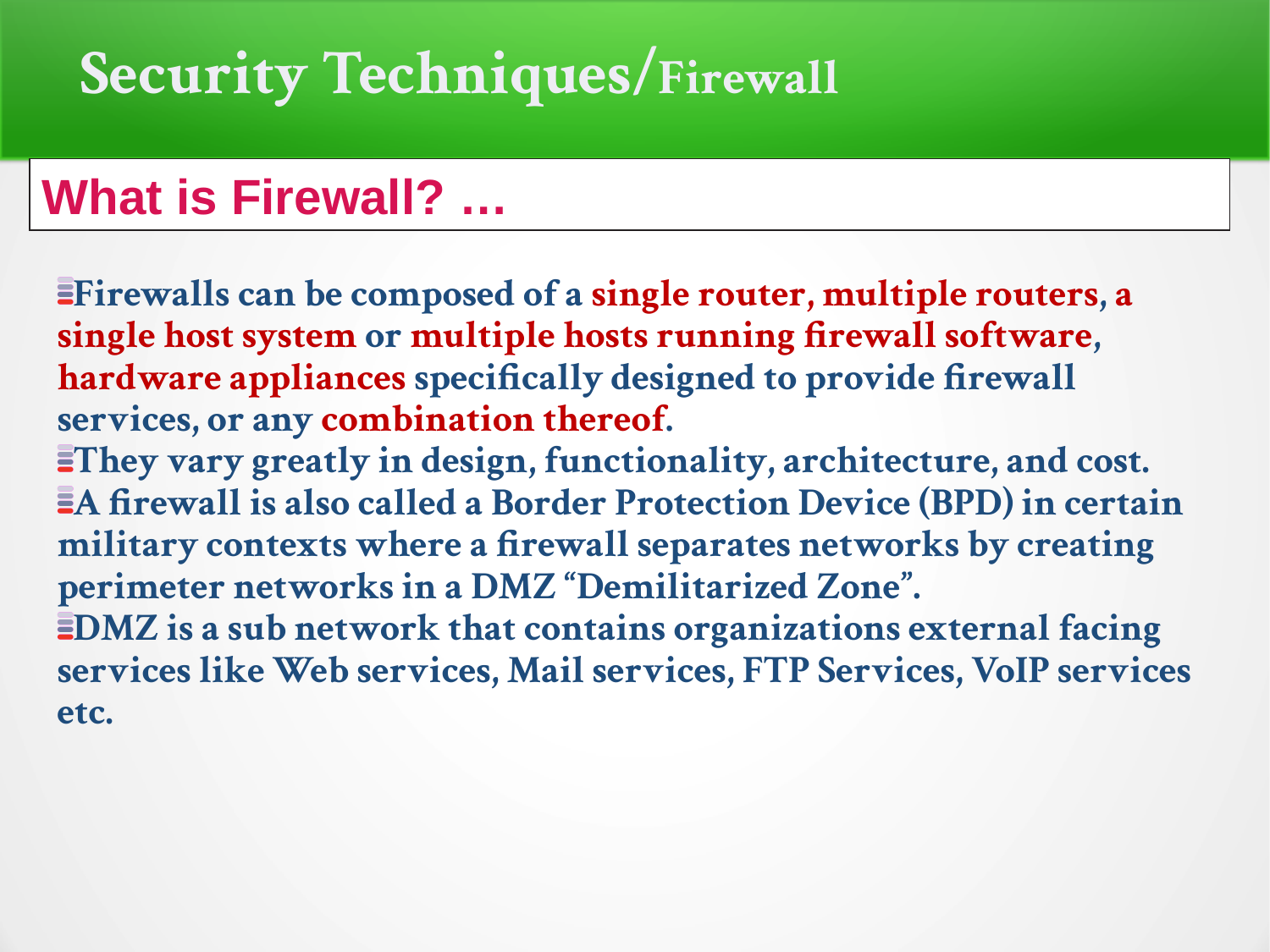

Security Techniques/Firewall
What is Firewall? …
Firewalls can be composed of a single router, multiple routers, a single host system or multiple hosts running firewall software, hardware appliances specifically designed to provide firewall services, or any combination thereof.
They vary greatly in design, functionality, architecture, and cost.
A firewall is also called a Border Protection Device (BPD) in certain military contexts where a firewall separates networks by creating perimeter networks in a DMZ “Demilitarized Zone”.
DMZ is a sub network that contains organizations external facing services like Web services, Mail services, FTP Services, VoIP services etc.